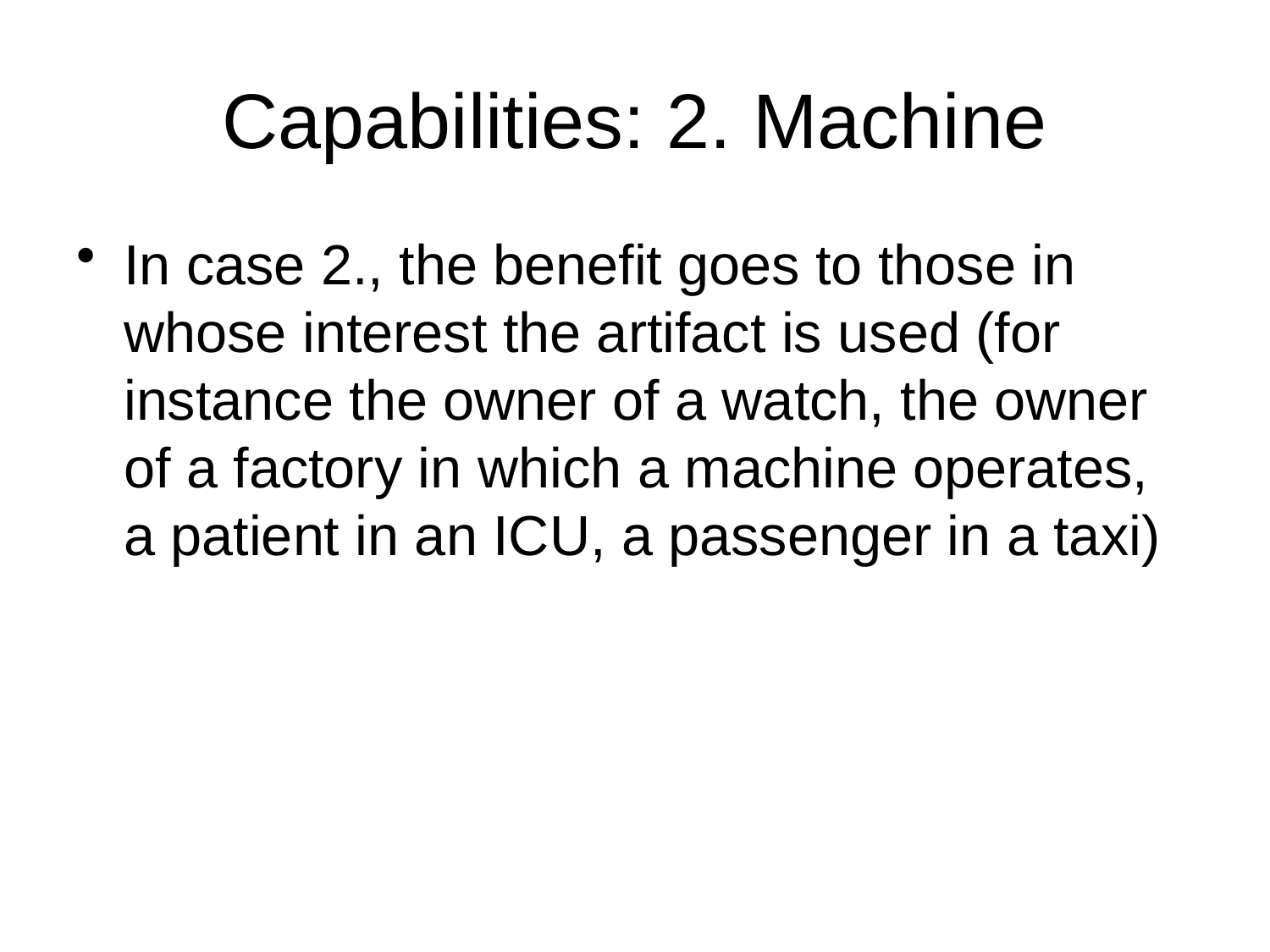

# Capabilities: 2. Machine
In case 2., the benefit goes to those in whose interest the artifact is used (for instance the owner of a watch, the owner of a factory in which a machine operates, a patient in an ICU, a passenger in a taxi)